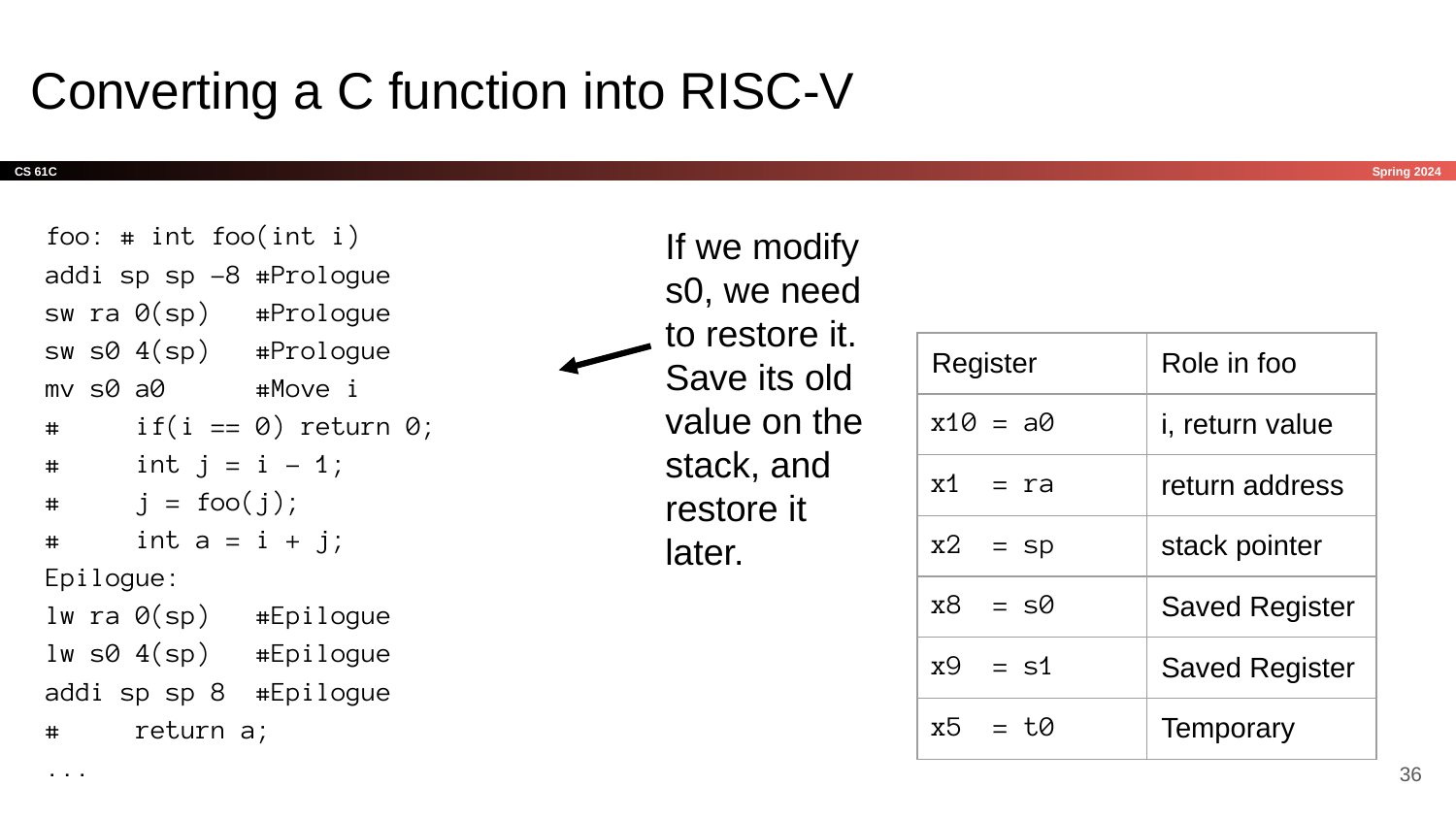

# Converting a C function into RISC-V
foo: # int foo(int i)
addi sp sp -8 #Prologue
sw ra 0(sp)   #Prologue
sw s0 4(sp)   #Prologue
mv s0 a0      #Move i
#     if(i == 0) return 0;
#     int j = i - 1;
#     j = foo(j);
#     int a = i + j;
Epilogue:
lw ra 0(sp)   #Epilogue
lw s0 4(sp)   #Epilogue
addi sp sp 8  #Epilogue
#     return a;
...
If we modify s0, we need to restore it. Save its old value on the stack, and restore it later.
| Register | Role in foo |
| --- | --- |
| x10 = a0 | i, return value |
| x1 = ra | return address |
| x2 = sp | stack pointer |
| x8 = s0 | Saved Register |
| x9 = s1 | Saved Register |
| x5 = t0 | Temporary |
36